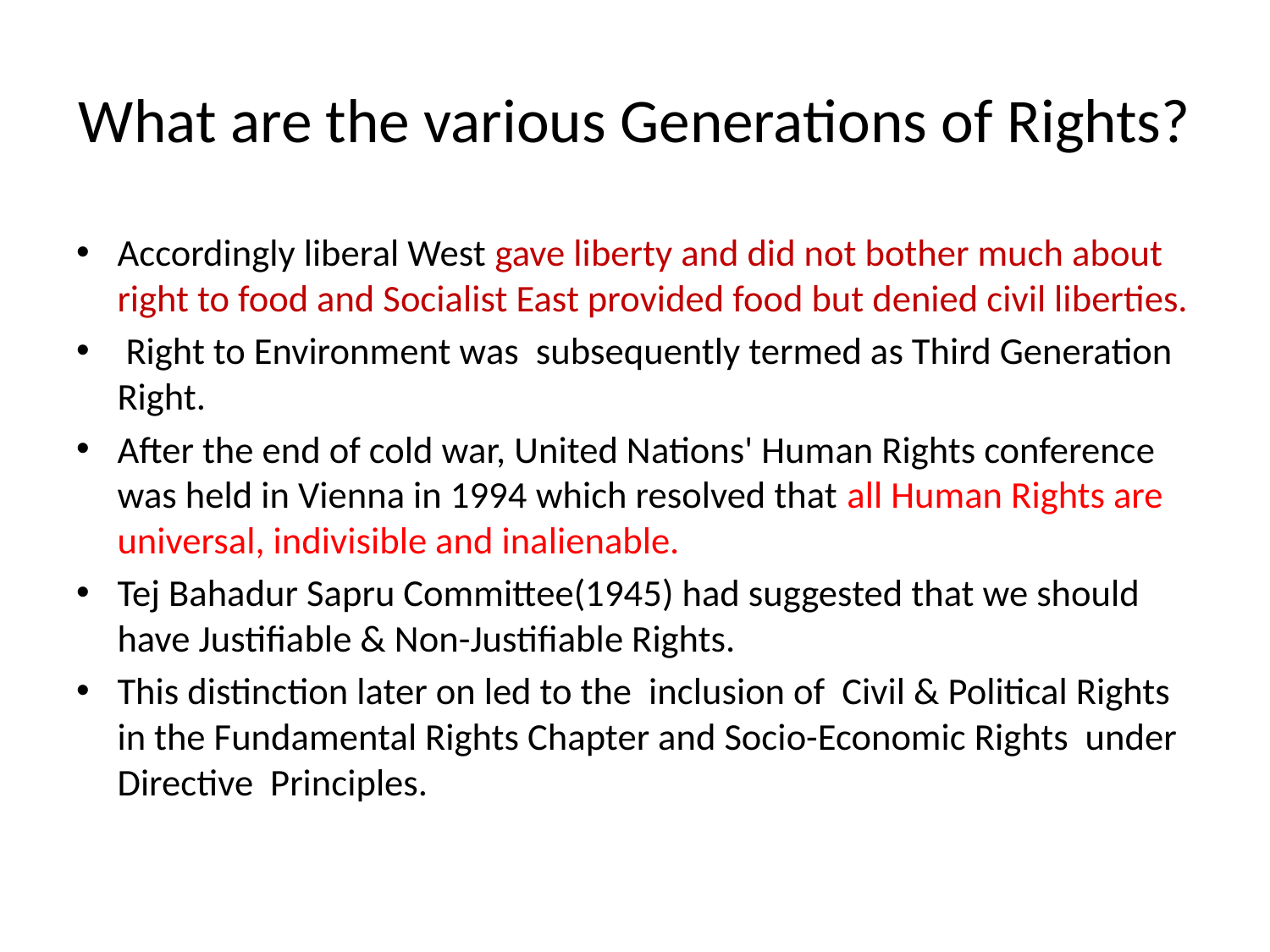

# What are the various Generations of Rights?
Accordingly liberal West gave liberty and did not bother much about right to food and Socialist East provided food but denied civil liberties.
 Right to Environment was  subsequently termed as Third Generation Right.
After the end of cold war, United Nations' Human Rights conference was held in Vienna in 1994 which resolved that all Human Rights are universal, indivisible and inalienable.
Tej Bahadur Sapru Committee(1945) had suggested that we should have Justifiable & Non-Justifiable Rights.
This distinction later on led to the  inclusion of  Civil & Political Rights in the Fundamental Rights Chapter and Socio-Economic Rights  under Directive  Principles.